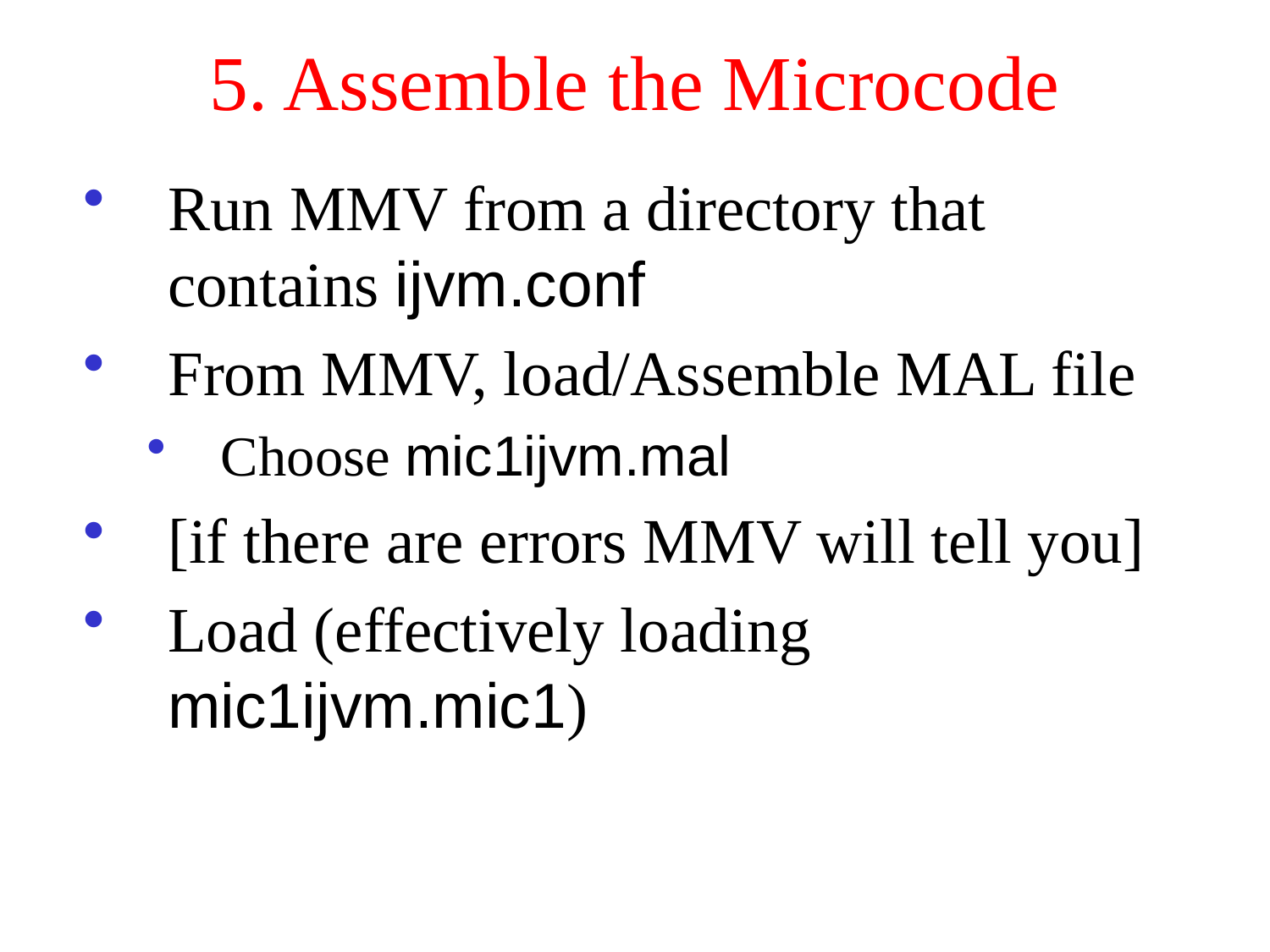

# 5. Assemble the Microcode
Run MMV from a directory that contains ijvm.conf
From MMV, load/Assemble MAL file
Choose mic1ijvm.mal
[if there are errors MMV will tell you]
Load (effectively loading mic1ijvm.mic1)